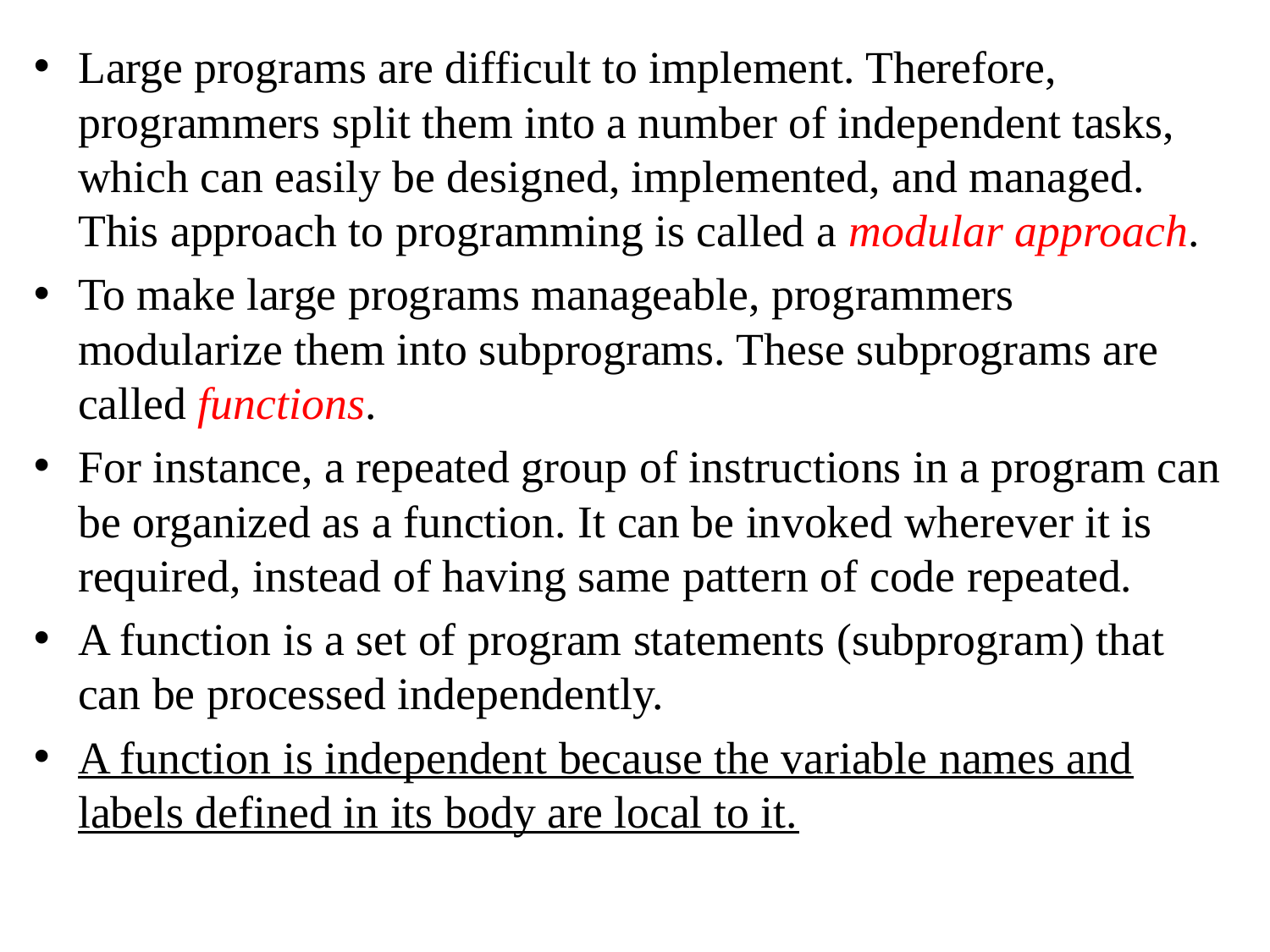

Large programs are difficult to implement. Therefore, programmers split them into a number of independent tasks, which can easily be designed, implemented, and managed. This approach to programming is called a modular approach.
To make large programs manageable, programmers modularize them into subprograms. These subprograms are called functions.
For instance, a repeated group of instructions in a program can be organized as a function. It can be invoked wherever it is required, instead of having same pattern of code repeated.
A function is a set of program statements (subprogram) that can be processed independently.
A function is independent because the variable names and labels defined in its body are local to it.